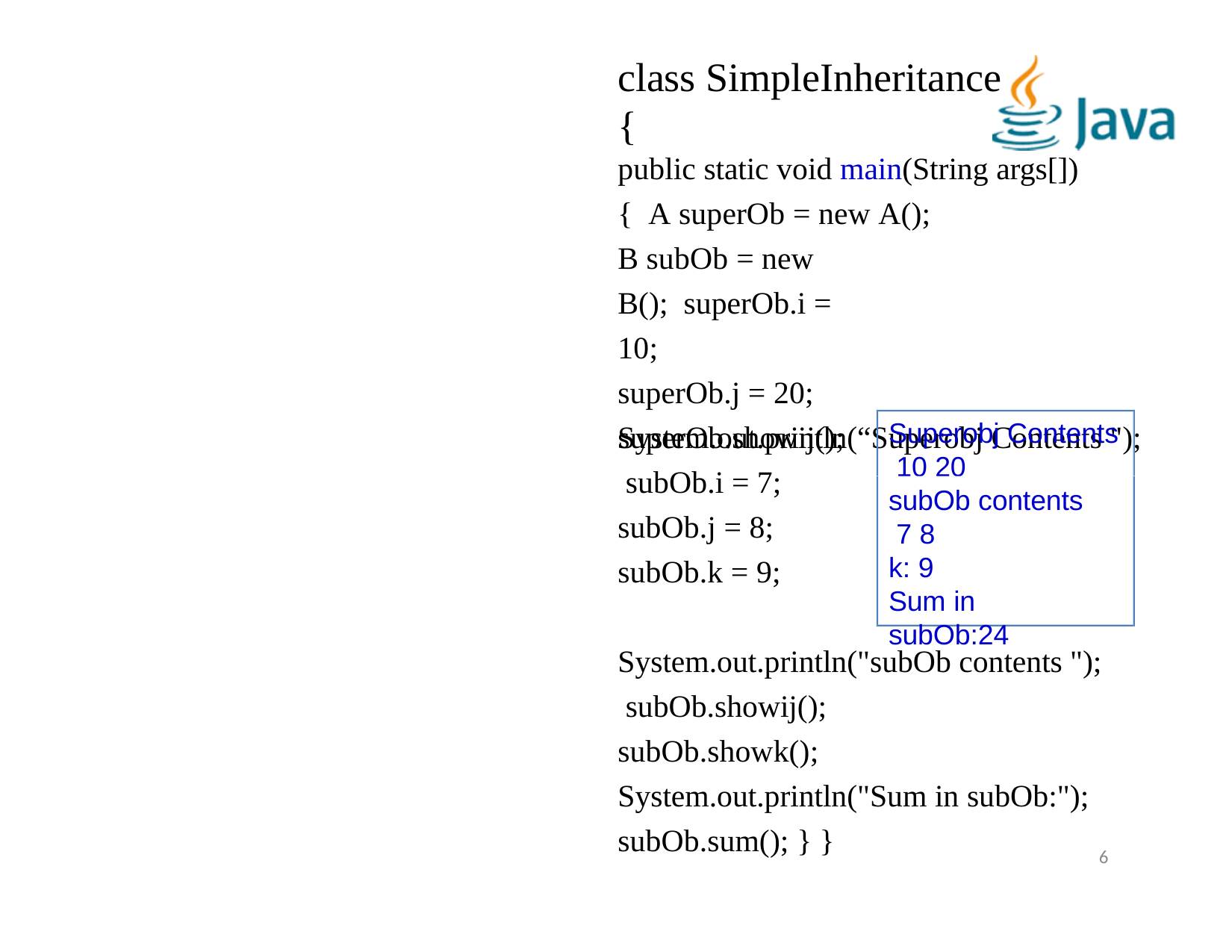

# class SimpleInheritance
{
public static void main(String args[]) {  A superOb = new A();
B subOb = new B();  superOb.i = 10;
superOb.j = 20;  System.out.println(“Superobj Contents ");
superOb.showij();  subOb.i = 7;

Superobj Contents  10 20

subOb contents  7 8
k: 9
Sum in subOb:24
subOb.j = 8;
subOb.k = 9;
System.out.println("subOb contents ");  subOb.showij();
subOb.showk();  System.out.println("Sum in subOb:");
subOb.sum(); } }
6